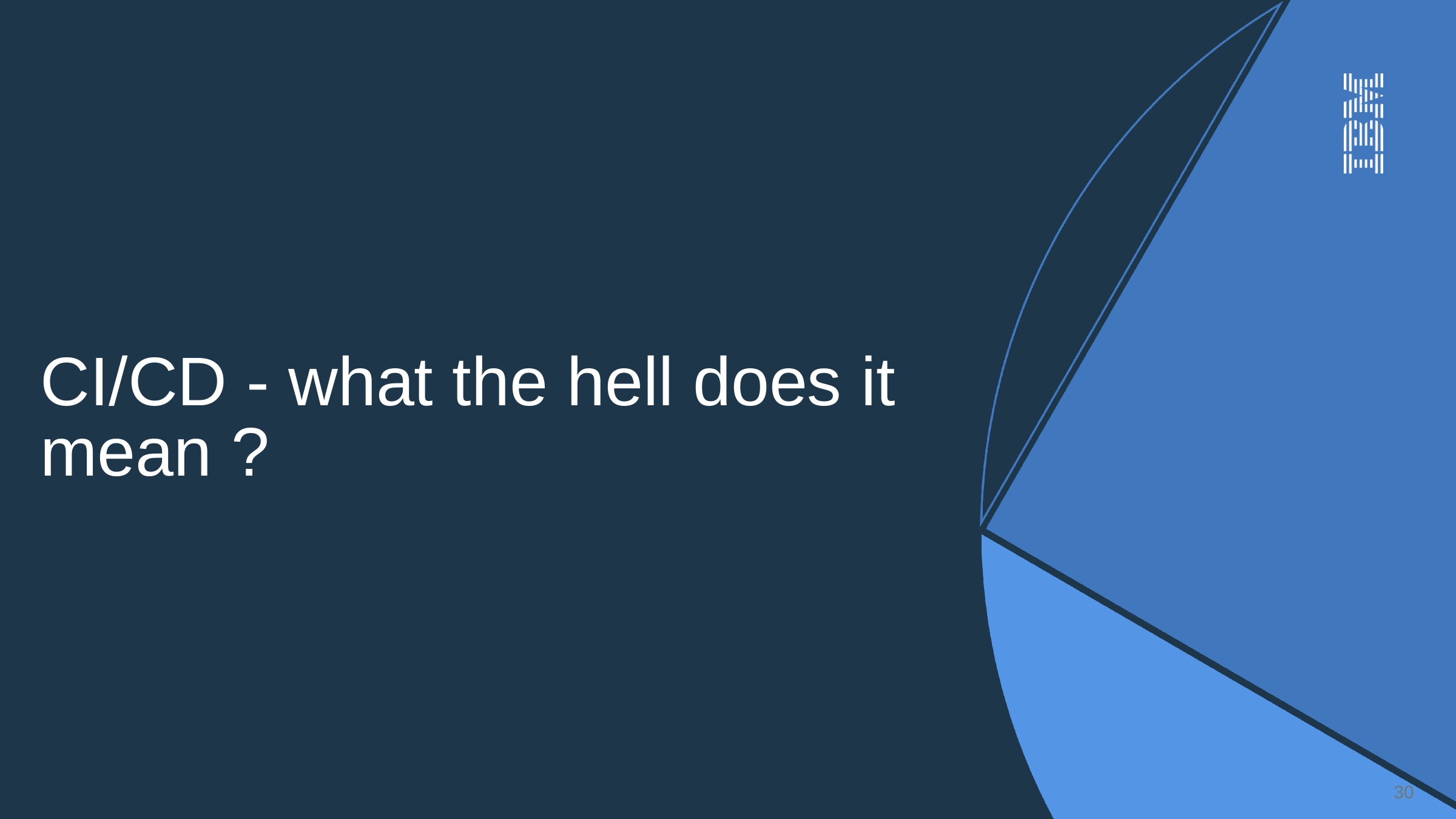

# CI/CD - what the hell does it mean ?

30